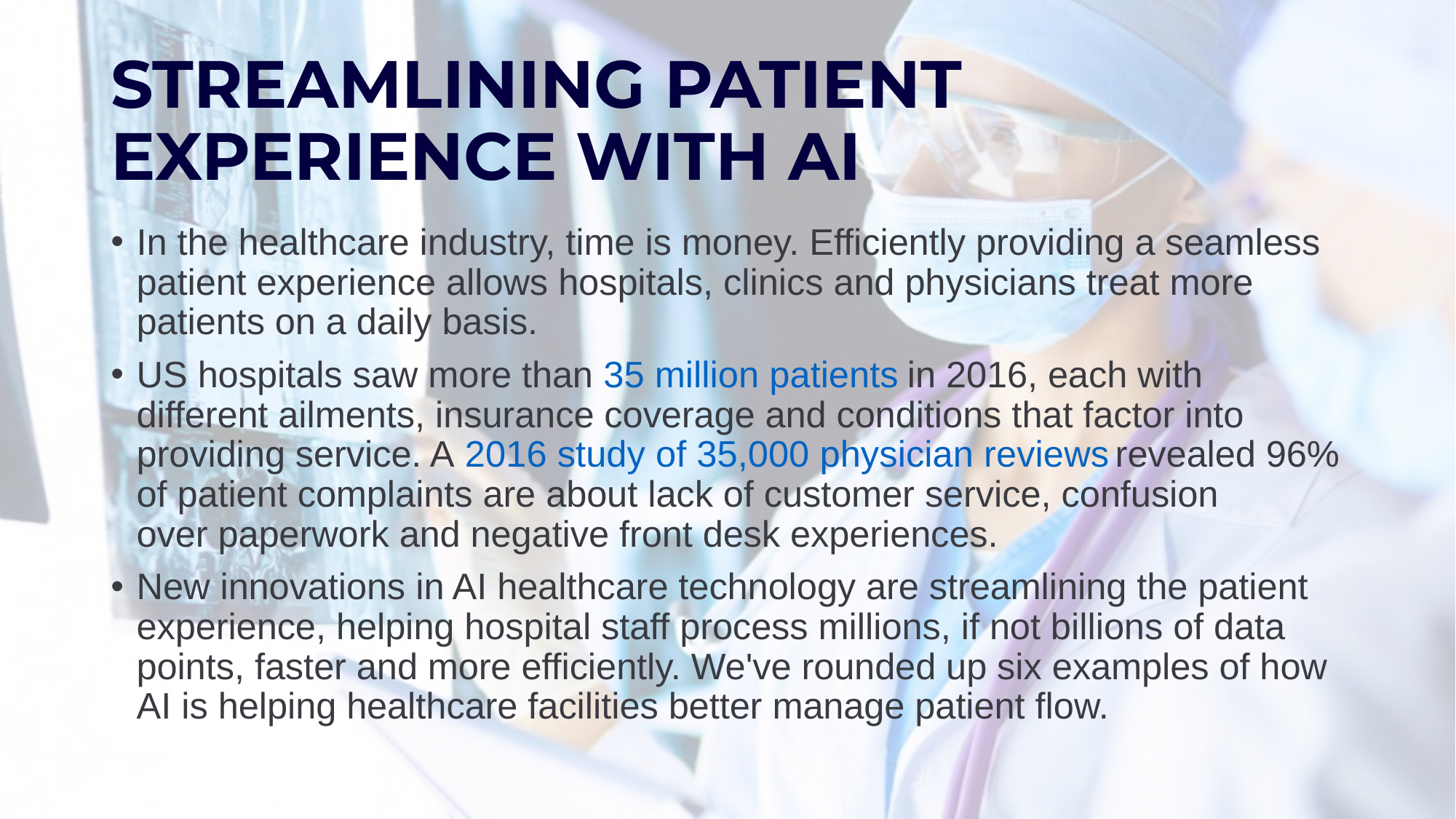

# STREAMLINING PATIENT EXPERIENCE WITH AI
In the healthcare industry, time is money. Efficiently providing a seamless patient experience allows hospitals, clinics and physicians treat more patients on a daily basis.
US hospitals saw more than 35 million patients in 2016, each with different ailments, insurance coverage and conditions that factor into providing service. A 2016 study of 35,000 physician reviews revealed 96% of patient complaints are about lack of customer service, confusion over paperwork and negative front desk experiences.
New innovations in AI healthcare technology are streamlining the patient experience, helping hospital staff process millions, if not billions of data points, faster and more efficiently. We've rounded up six examples of how AI is helping healthcare facilities better manage patient flow.